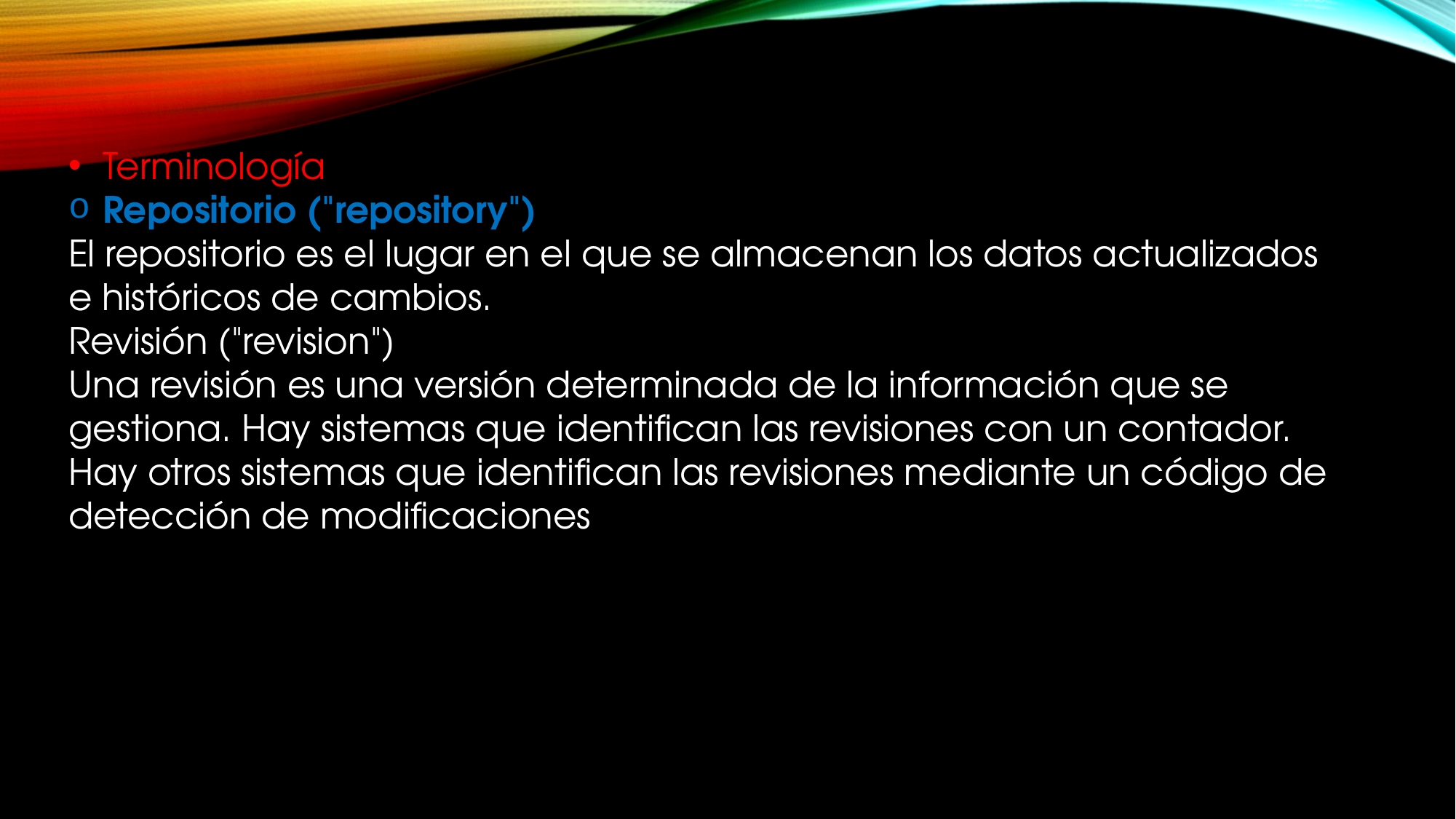

Terminología
Repositorio ("repository")
El repositorio es el lugar en el que se almacenan los datos actualizados e históricos de cambios.
Revisión ("revision")
Una revisión es una versión determinada de la información que se gestiona. Hay sistemas que identifican las revisiones con un contador. Hay otros sistemas que identifican las revisiones mediante un código de detección de modificaciones